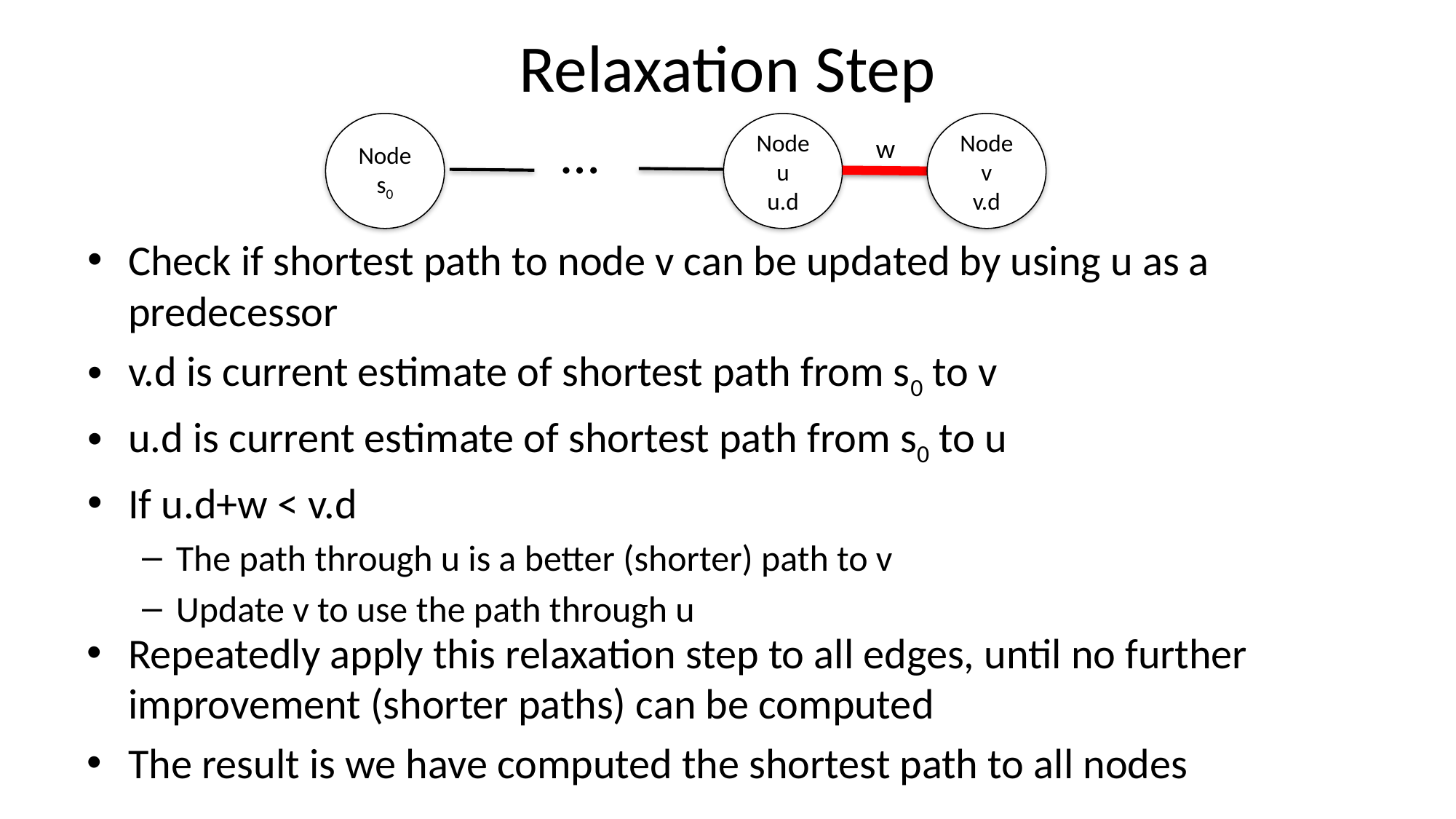

# Relaxation Step
Node s0
…
Node u
u.d
Node v
v.d
w
Check if shortest path to node v can be updated by using u as a predecessor
v.d is current estimate of shortest path from s0 to v
u.d is current estimate of shortest path from s0 to u
If u.d+w < v.d
The path through u is a better (shorter) path to v
Update v to use the path through u
Repeatedly apply this relaxation step to all edges, until no further improvement (shorter paths) can be computed
The result is we have computed the shortest path to all nodes